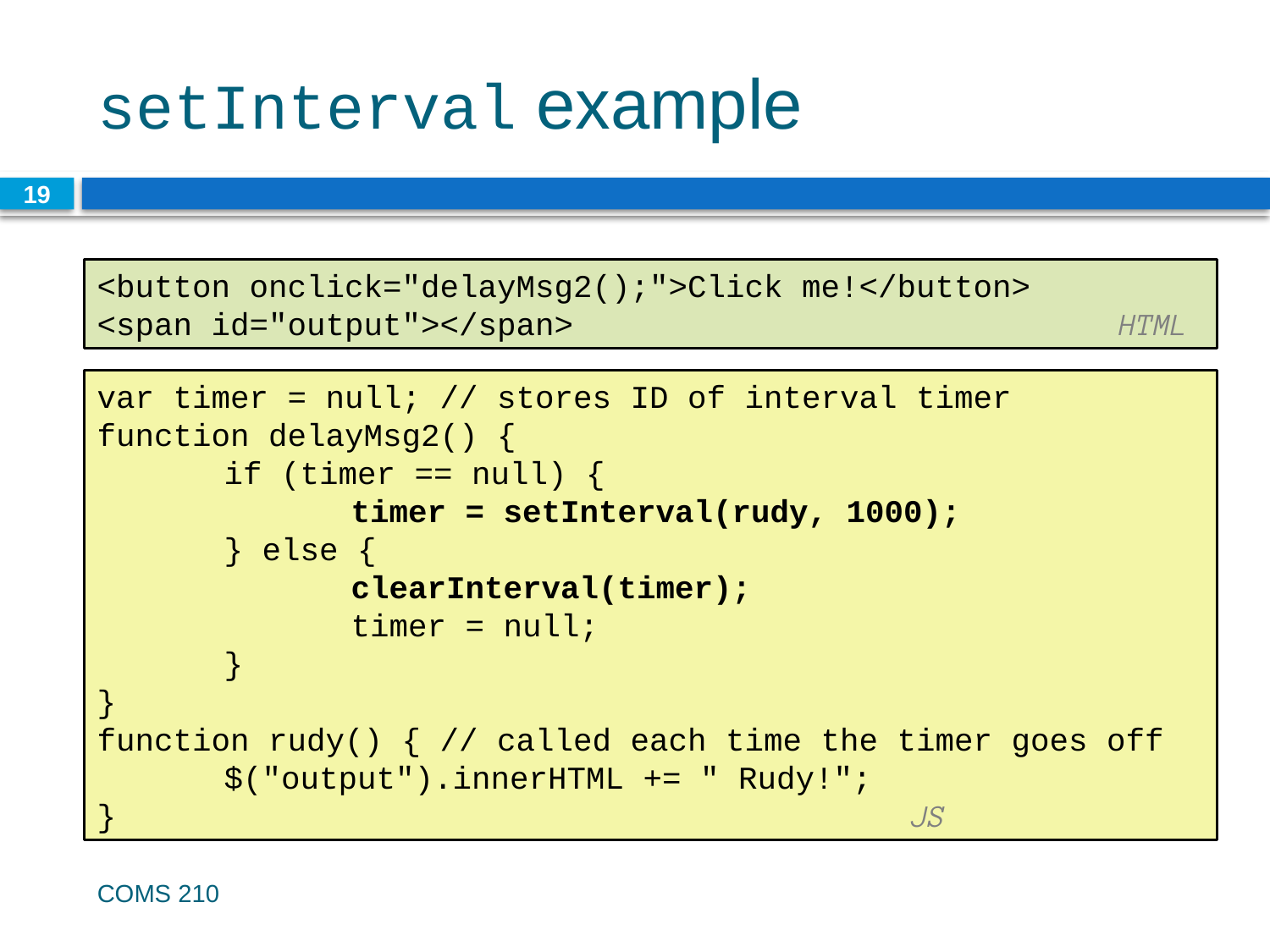

# setInterval example
19
<button onclick="delayMsg2();">Click me!</button>
<span id="output"></span>			               HTML
var timer = null; // stores ID of interval timer
function delayMsg2() {
	if (timer == null) {
		timer = setInterval(rudy, 1000);
	} else {
		clearInterval(timer);
		timer = null;
	}
}
function rudy() { // called each time the timer goes off
	$("output").innerHTML += " Rudy!";
}		 				   JS
COMS 210